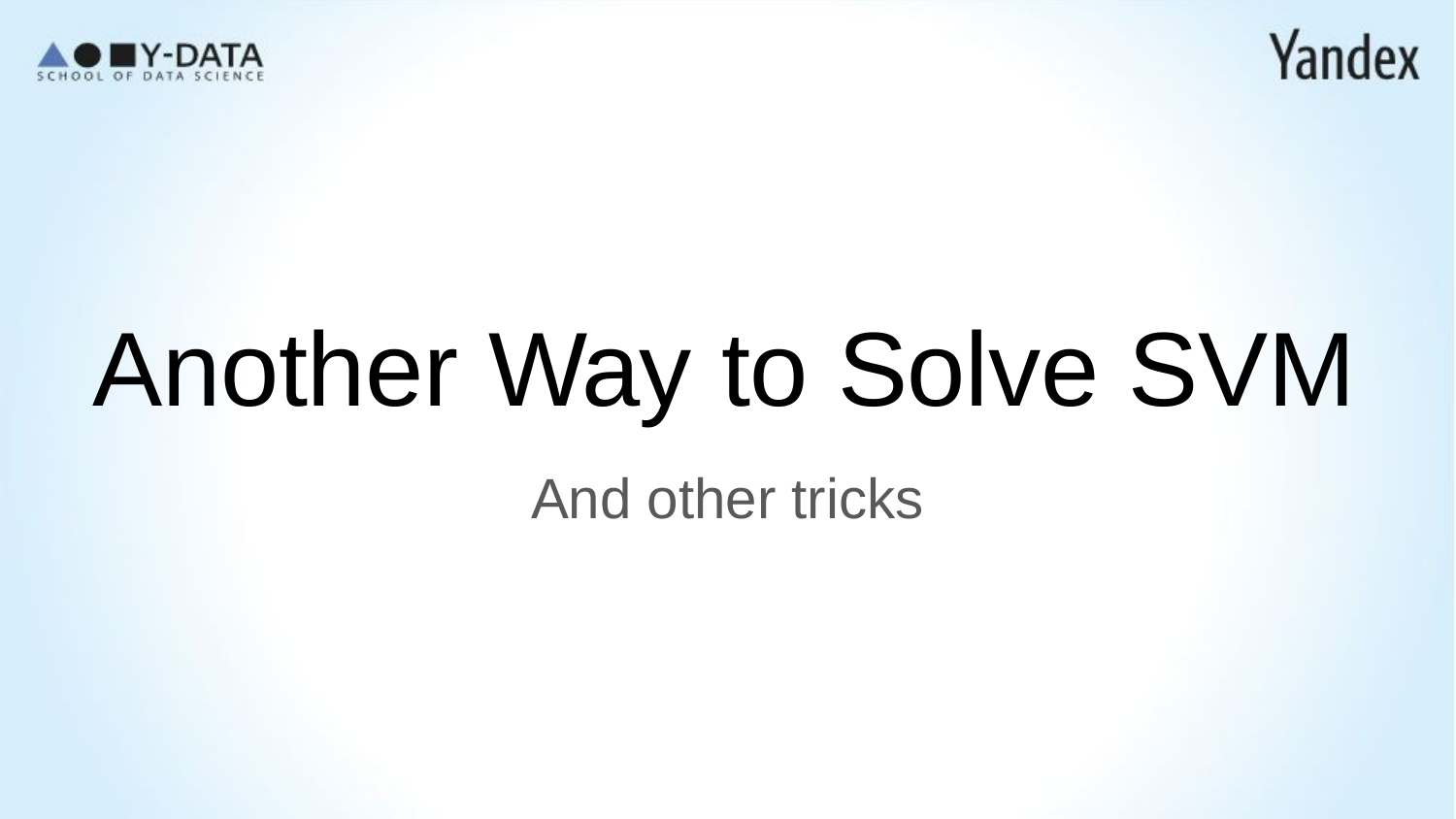

Another Way to Solve SVM
And other tricks